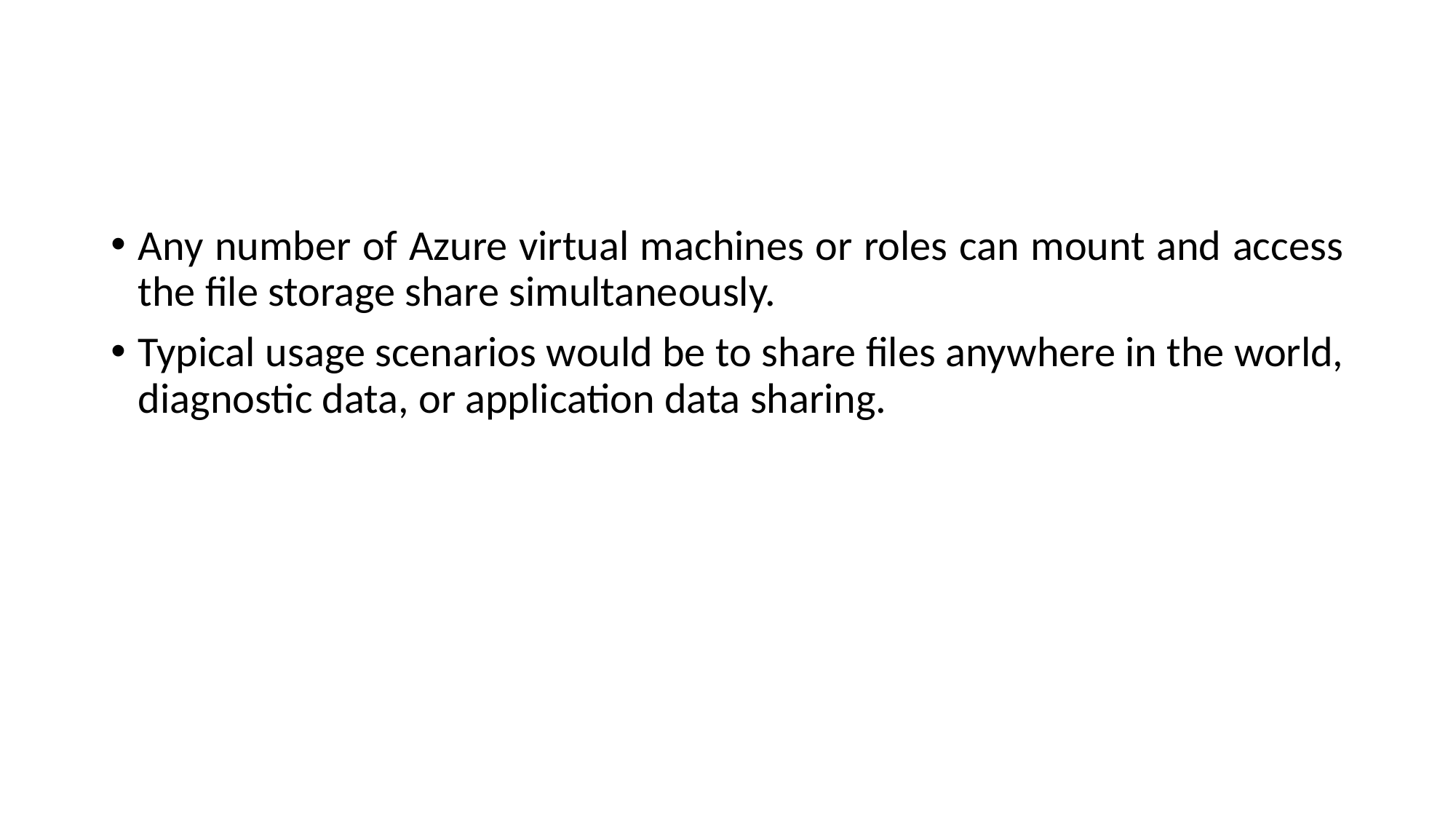

#
Any number of Azure virtual machines or roles can mount and access the file storage share simultaneously.
Typical usage scenarios would be to share files anywhere in the world, diagnostic data, or application data sharing.